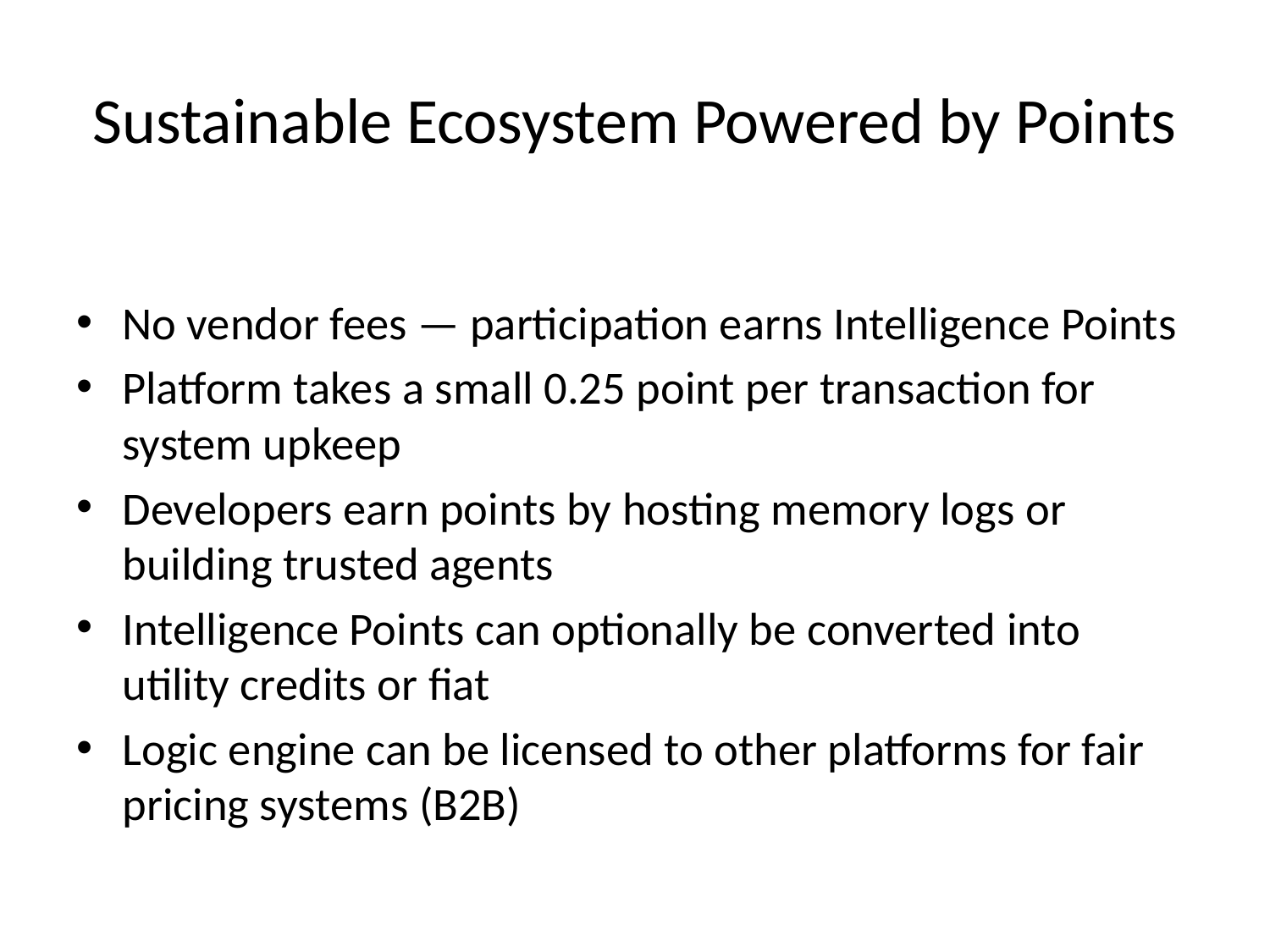

# Sustainable Ecosystem Powered by Points

No vendor fees — participation earns Intelligence Points
Platform takes a small 0.25 point per transaction for system upkeep
Developers earn points by hosting memory logs or building trusted agents
Intelligence Points can optionally be converted into utility credits or fiat
Logic engine can be licensed to other platforms for fair pricing systems (B2B)